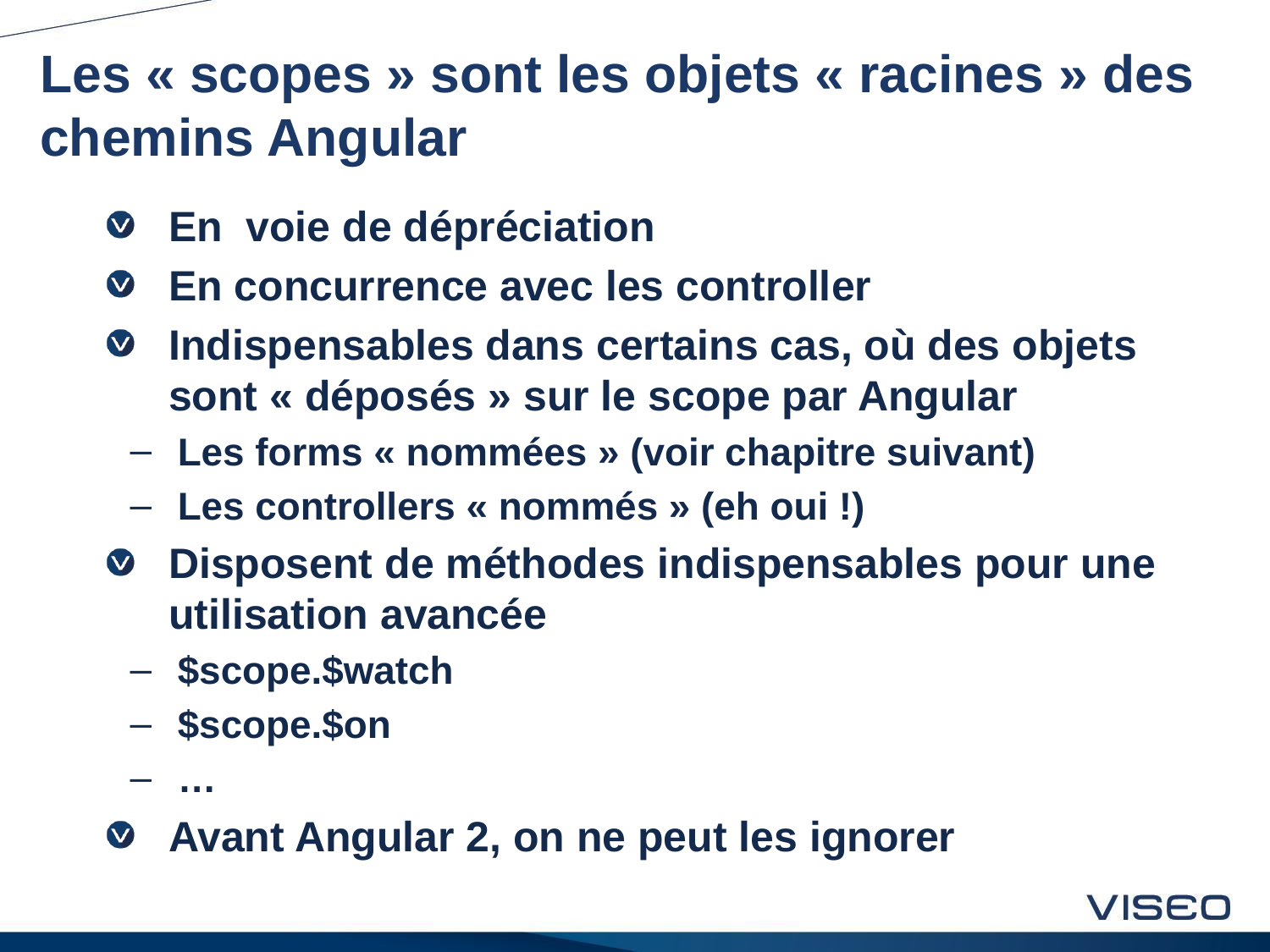

# Les « scopes » sont les objets « racines » des chemins Angular
En  voie de dépréciation
En concurrence avec les controller
Indispensables dans certains cas, où des objets sont « déposés » sur le scope par Angular
Les forms « nommées » (voir chapitre suivant)
Les controllers « nommés » (eh oui !)
Disposent de méthodes indispensables pour une utilisation avancée
$scope.$watch
$scope.$on
…
Avant Angular 2, on ne peut les ignorer